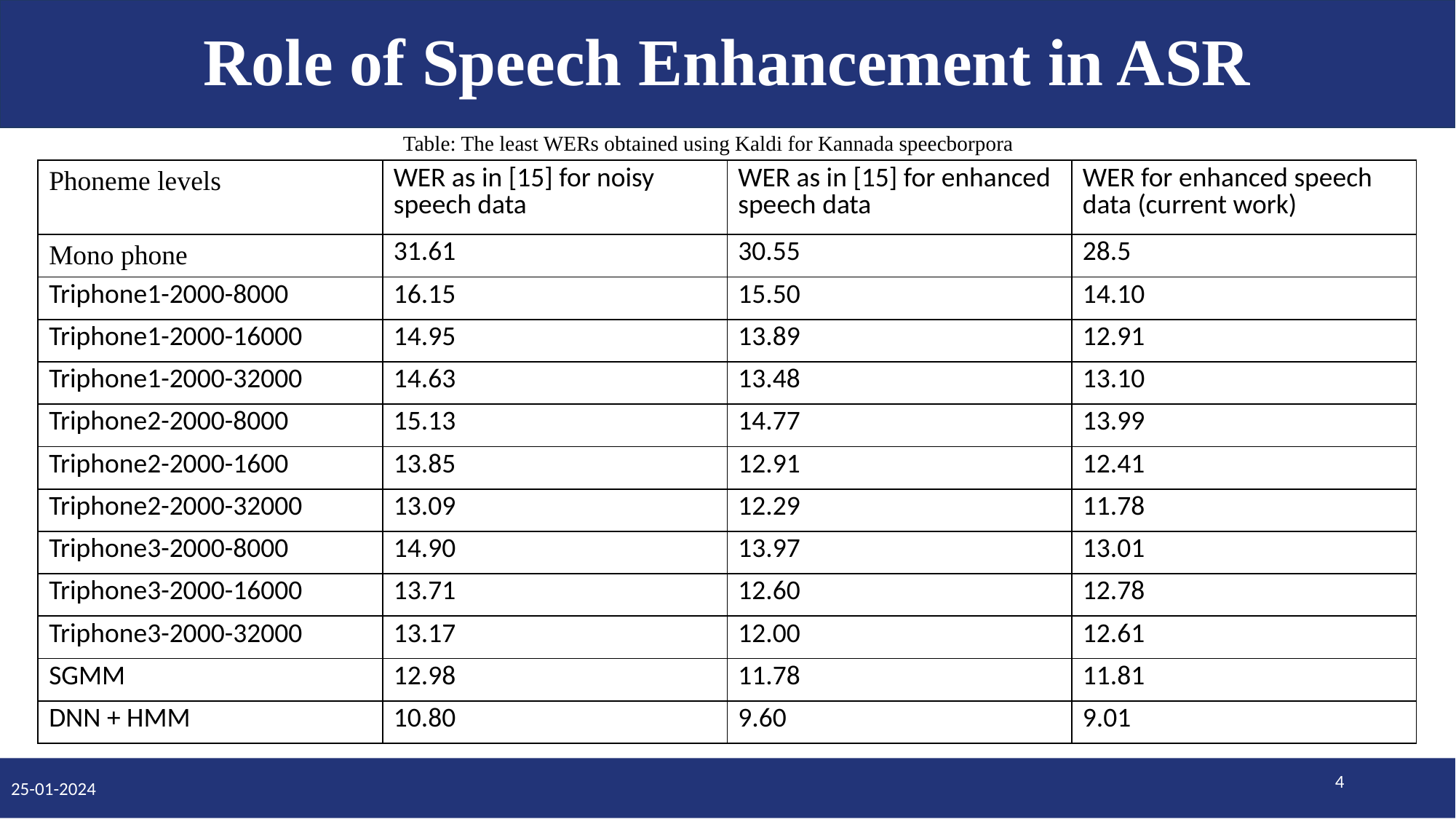

# Role of Speech Enhancement in ASR
Table: The least WERs obtained using Kaldi for Kannada speecborpora

| Phoneme levels | WER as in [15] for noisy speech data | WER as in [15] for enhanced speech data | WER for enhanced speech data (current work) |
| --- | --- | --- | --- |
| Mono phone | 31.61 | 30.55 | 28.5 |
| Triphone1-2000-8000 | 16.15 | 15.50 | 14.10 |
| Triphone1-2000-16000 | 14.95 | 13.89 | 12.91 |
| Triphone1-2000-32000 | 14.63 | 13.48 | 13.10 |
| Triphone2-2000-8000 | 15.13 | 14.77 | 13.99 |
| Triphone2-2000-1600 | 13.85 | 12.91 | 12.41 |
| Triphone2-2000-32000 | 13.09 | 12.29 | 11.78 |
| Triphone3-2000-8000 | 14.90 | 13.97 | 13.01 |
| Triphone3-2000-16000 | 13.71 | 12.60 | 12.78 |
| Triphone3-2000-32000 | 13.17 | 12.00 | 12.61 |
| SGMM | 12.98 | 11.78 | 11.81 |
| DNN + HMM | 10.80 | 9.60 | 9.01 |
25-01-2024
4